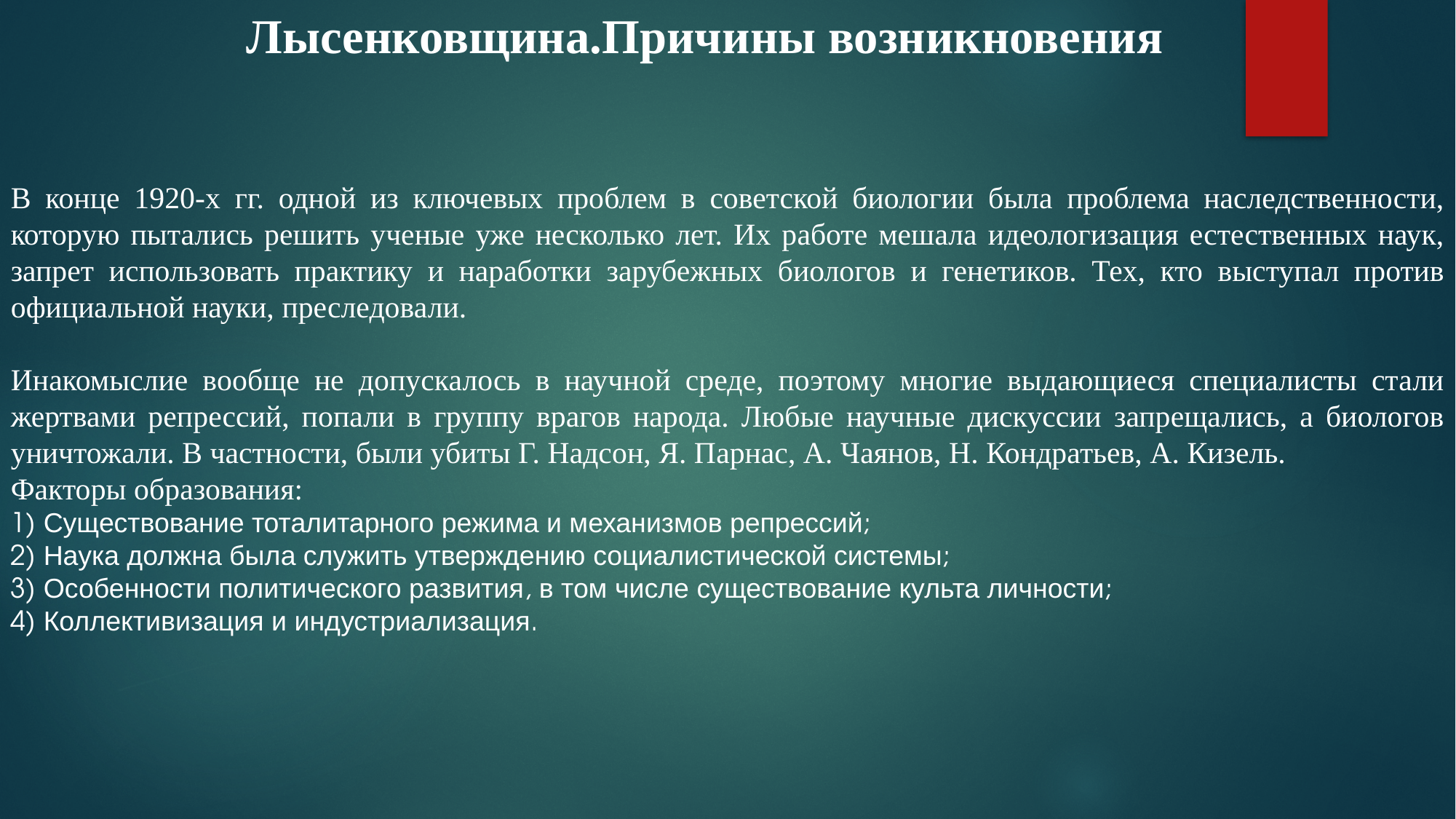

Лысенковщина.Причины возникновения
В конце 1920-х гг. одной из ключевых проблем в советской биологии была проблема наследственности, которую пытались решить ученые уже несколько лет. Их работе мешала идеологизация естественных наук, запрет использовать практику и наработки зарубежных биологов и генетиков. Тех, кто выступал против официальной науки, преследовали.

Инакомыслие вообще не допускалось в научной среде, поэтому многие выдающиеся специалисты стали жертвами репрессий, попали в группу врагов народа. Любые научные дискуссии запрещались, а биологов уничтожали. В частности, были убиты Г. Надсон, Я. Парнас, А. Чаянов, Н. Кондратьев, А. Кизель.
Факторы образования:
1) Существование тоталитарного режима и механизмов репрессий;
2) Наука должна была служить утверждению социалистической системы;
3) Особенности политического развития, в том числе существование культа личности;
4) Коллективизация и индустриализация.